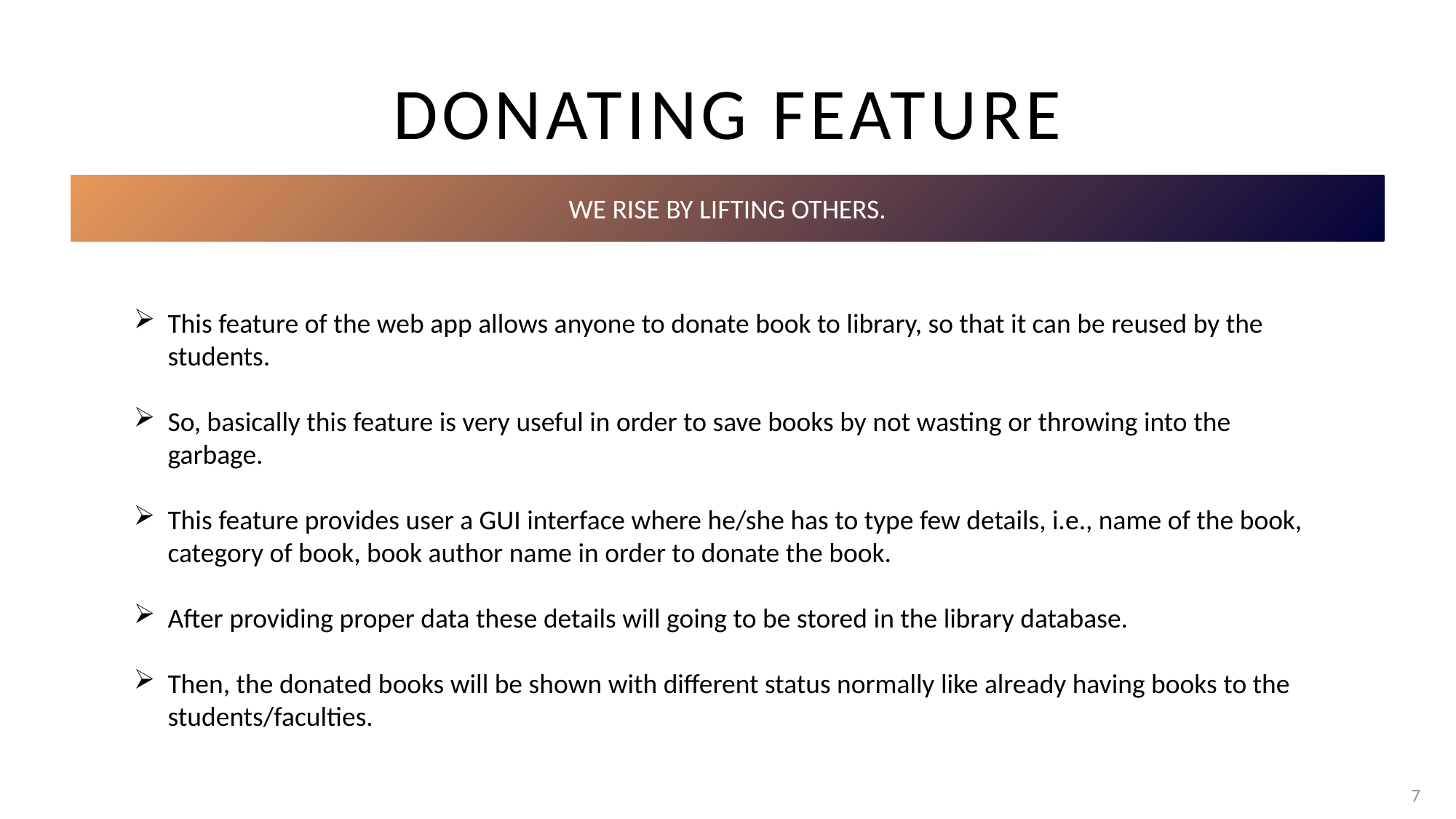

# Donating feature
WE RISE BY LIFTING OTHERS.
This feature of the web app allows anyone to donate book to library, so that it can be reused by the students.

So, basically this feature is very useful in order to save books by not wasting or throwing into the garbage.

This feature provides user a GUI interface where he/she has to type few details, i.e., name of the book, category of book, book author name in order to donate the book.

After providing proper data these details will going to be stored in the library database.

Then, the donated books will be shown with different status normally like already having books to the students/faculties.
7